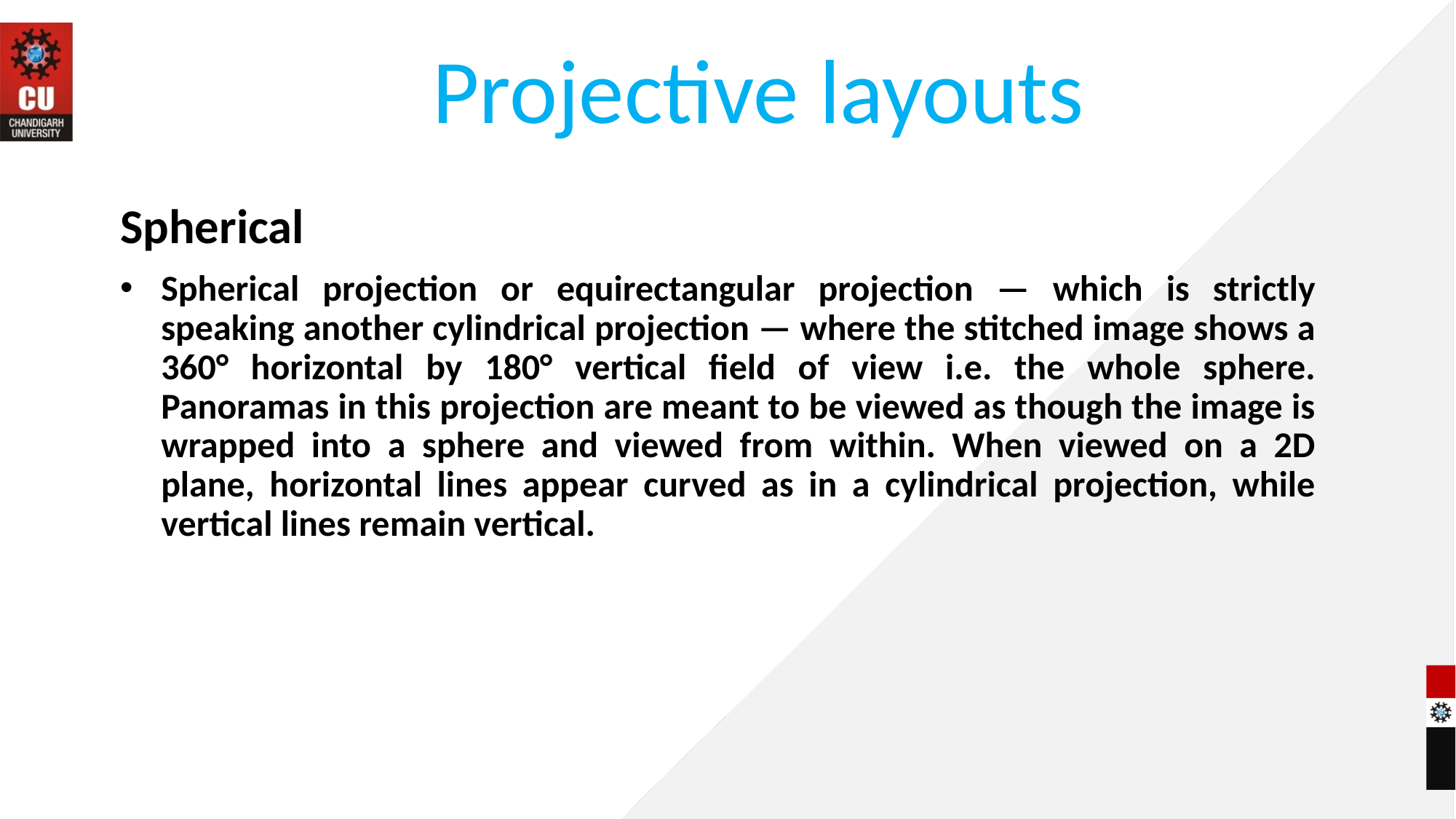

# Projective layouts
Spherical
Spherical projection or equirectangular projection — which is strictly speaking another cylindrical projection — where the stitched image shows a 360° horizontal by 180° vertical field of view i.e. the whole sphere. Panoramas in this projection are meant to be viewed as though the image is wrapped into a sphere and viewed from within. When viewed on a 2D plane, horizontal lines appear curved as in a cylindrical projection, while vertical lines remain vertical.